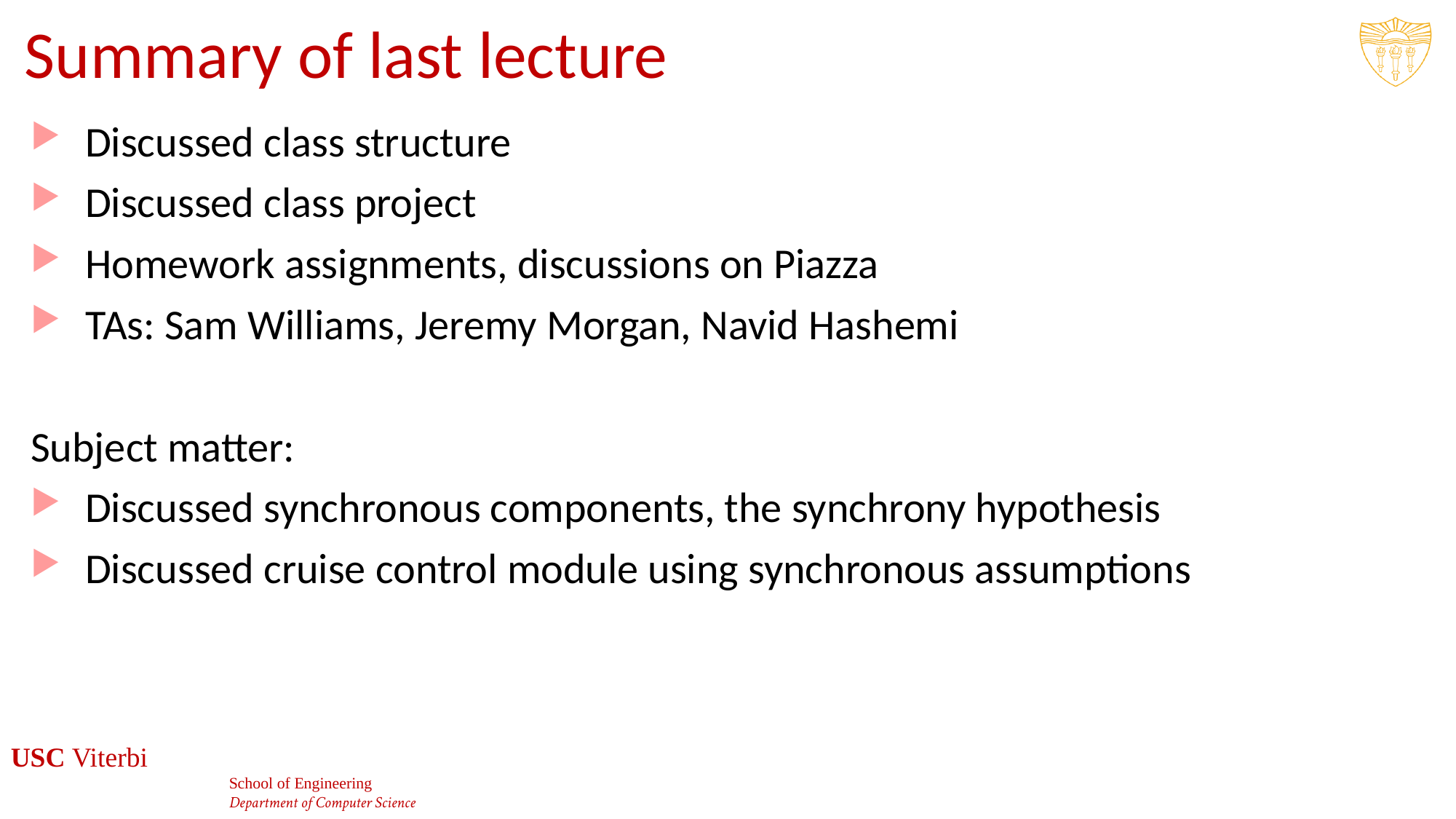

# Summary of last lecture
Discussed class structure
Discussed class project
Homework assignments, discussions on Piazza
TAs: Sam Williams, Jeremy Morgan, Navid Hashemi

Subject matter:
Discussed synchronous components, the synchrony hypothesis
Discussed cruise control module using synchronous assumptions

40